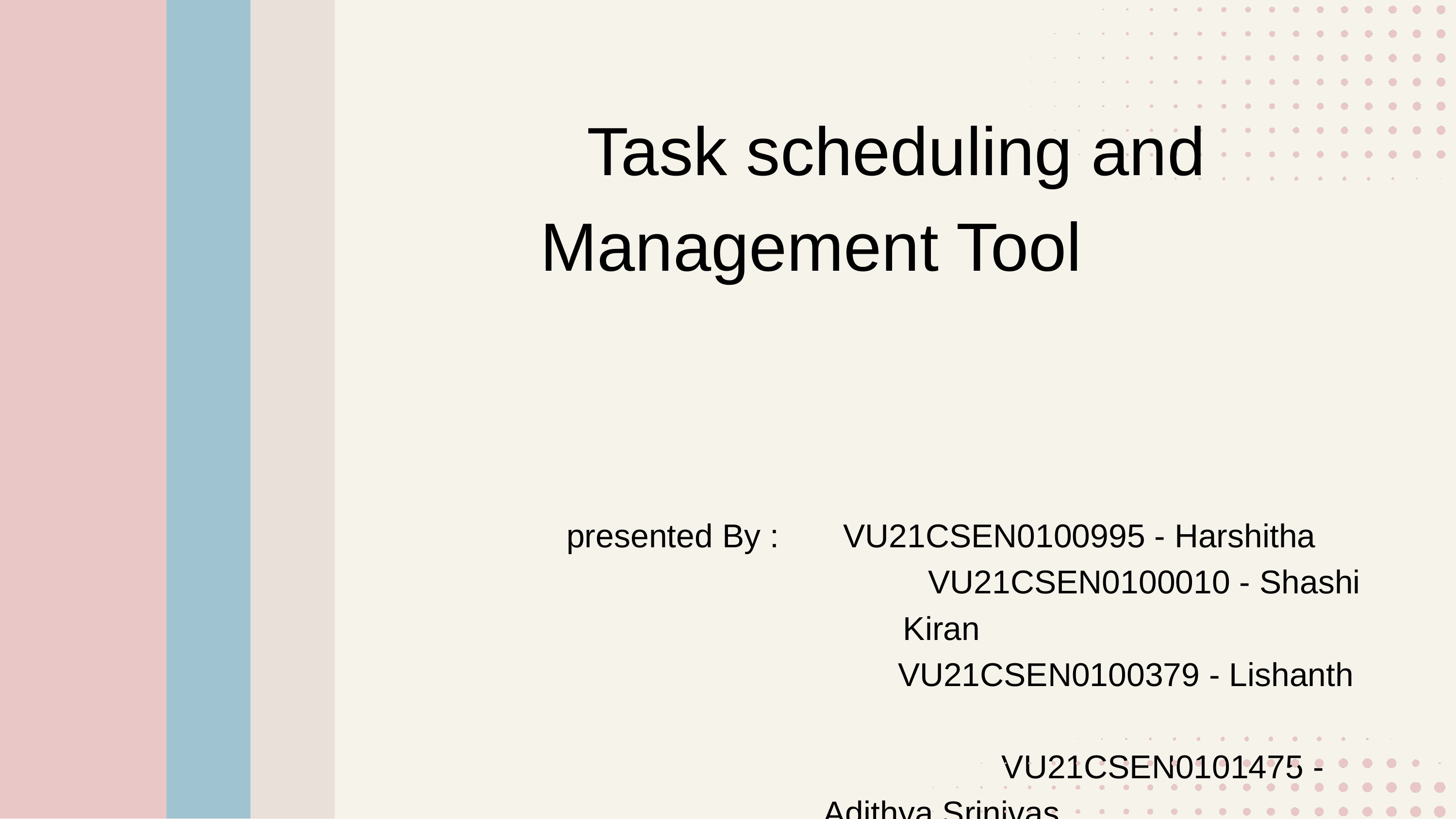

Task scheduling and Management Tool
presented By :       VU21CSEN0100995 - Harshitha
                                         VU21CSEN0100010 - Shashi Kiran
                                       VU21CSEN0100379 - Lishanth
                                             VU21CSEN0101475 - Adithya Srinivas
                                             VU21CSEN0100086 - Chaitanya Patnaik